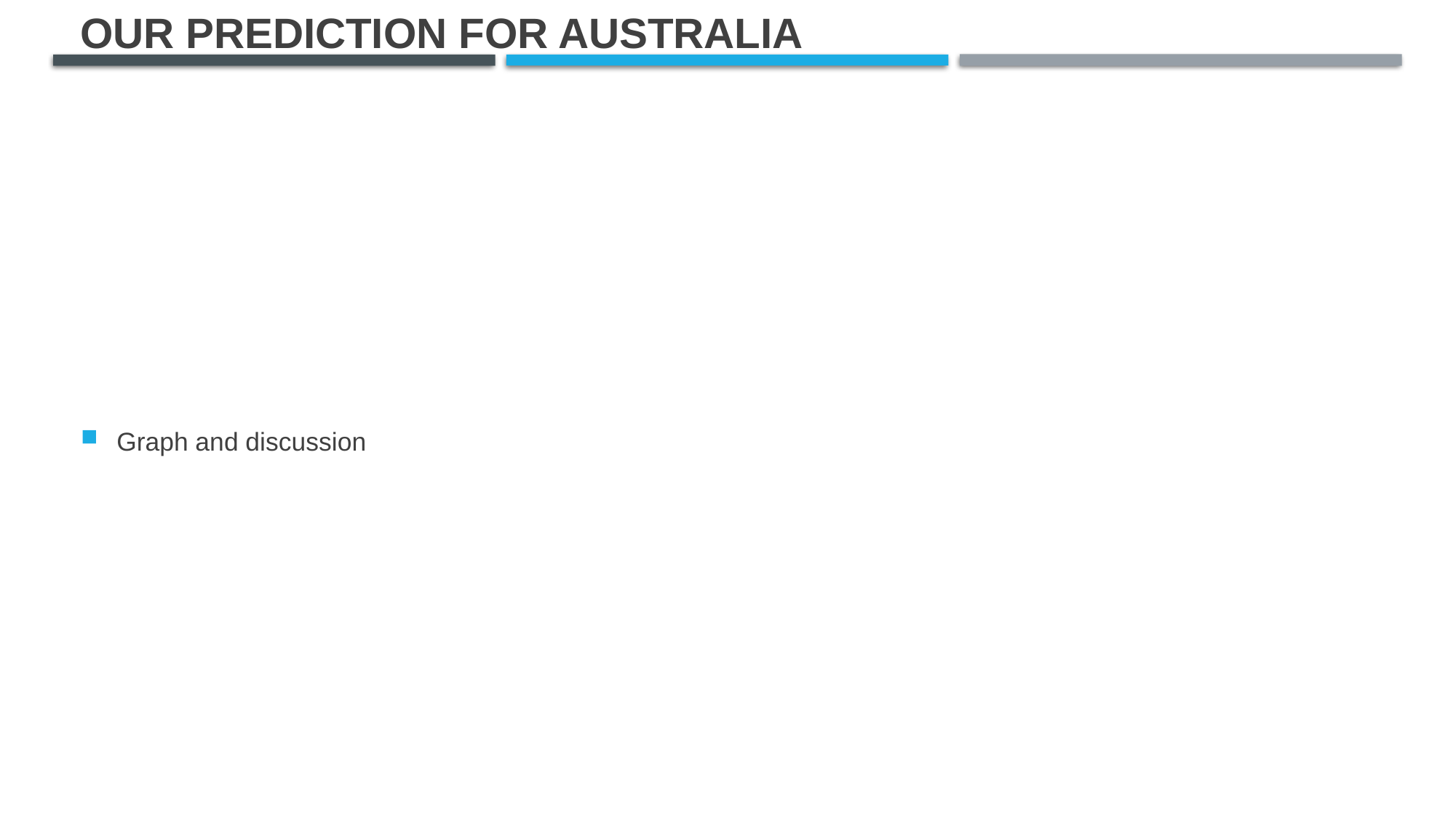

# Our prediction for australia
Graph and discussion